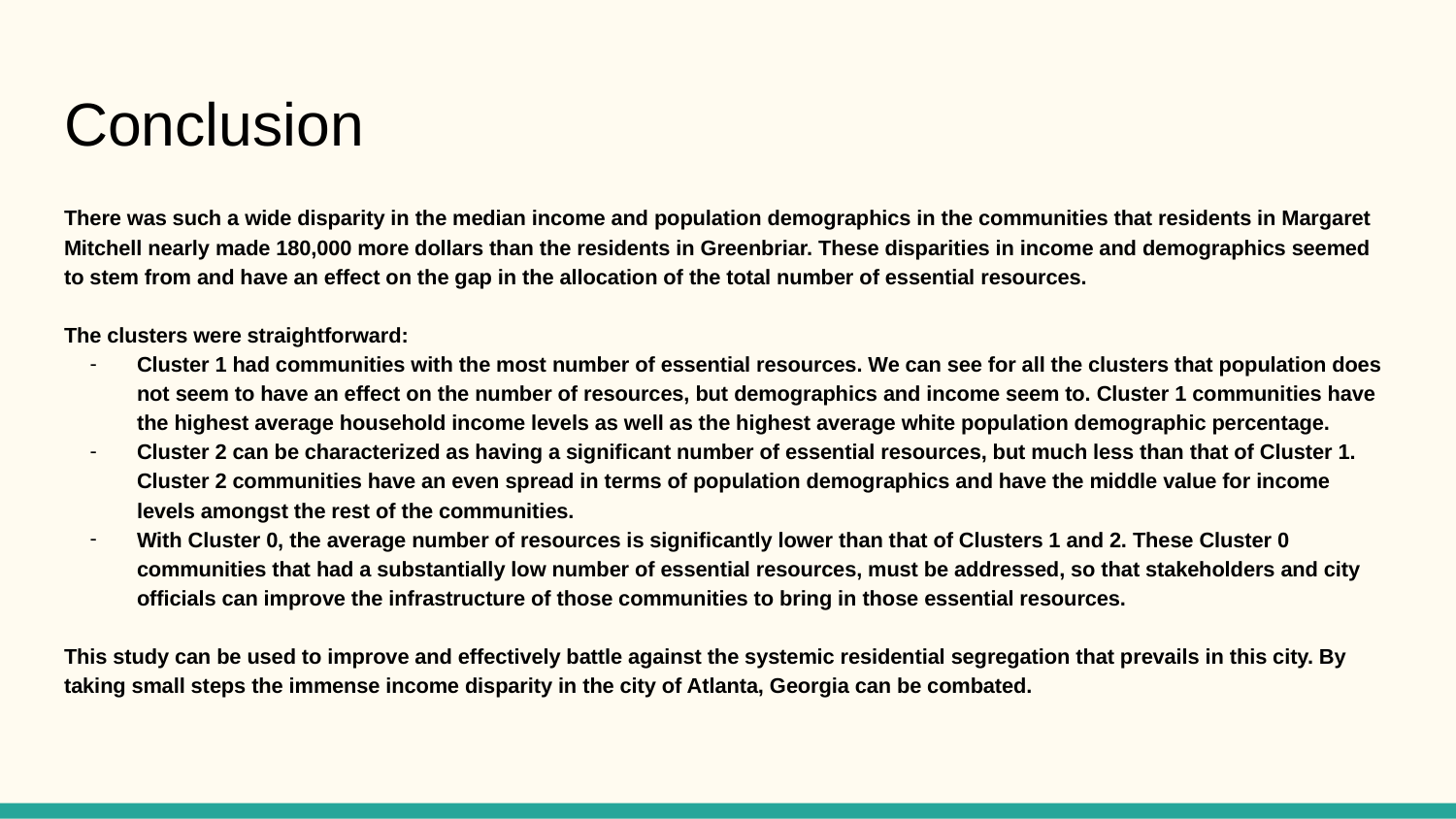

# Conclusion
There was such a wide disparity in the median income and population demographics in the communities that residents in Margaret Mitchell nearly made 180,000 more dollars than the residents in Greenbriar. These disparities in income and demographics seemed to stem from and have an effect on the gap in the allocation of the total number of essential resources.

The clusters were straightforward:
Cluster 1 had communities with the most number of essential resources. We can see for all the clusters that population does not seem to have an effect on the number of resources, but demographics and income seem to. Cluster 1 communities have the highest average household income levels as well as the highest average white population demographic percentage.
Cluster 2 can be characterized as having a significant number of essential resources, but much less than that of Cluster 1. Cluster 2 communities have an even spread in terms of population demographics and have the middle value for income levels amongst the rest of the communities.
With Cluster 0, the average number of resources is significantly lower than that of Clusters 1 and 2. These Cluster 0 communities that had a substantially low number of essential resources, must be addressed, so that stakeholders and city officials can improve the infrastructure of those communities to bring in those essential resources.

This study can be used to improve and effectively battle against the systemic residential segregation that prevails in this city. By taking small steps the immense income disparity in the city of Atlanta, Georgia can be combated.